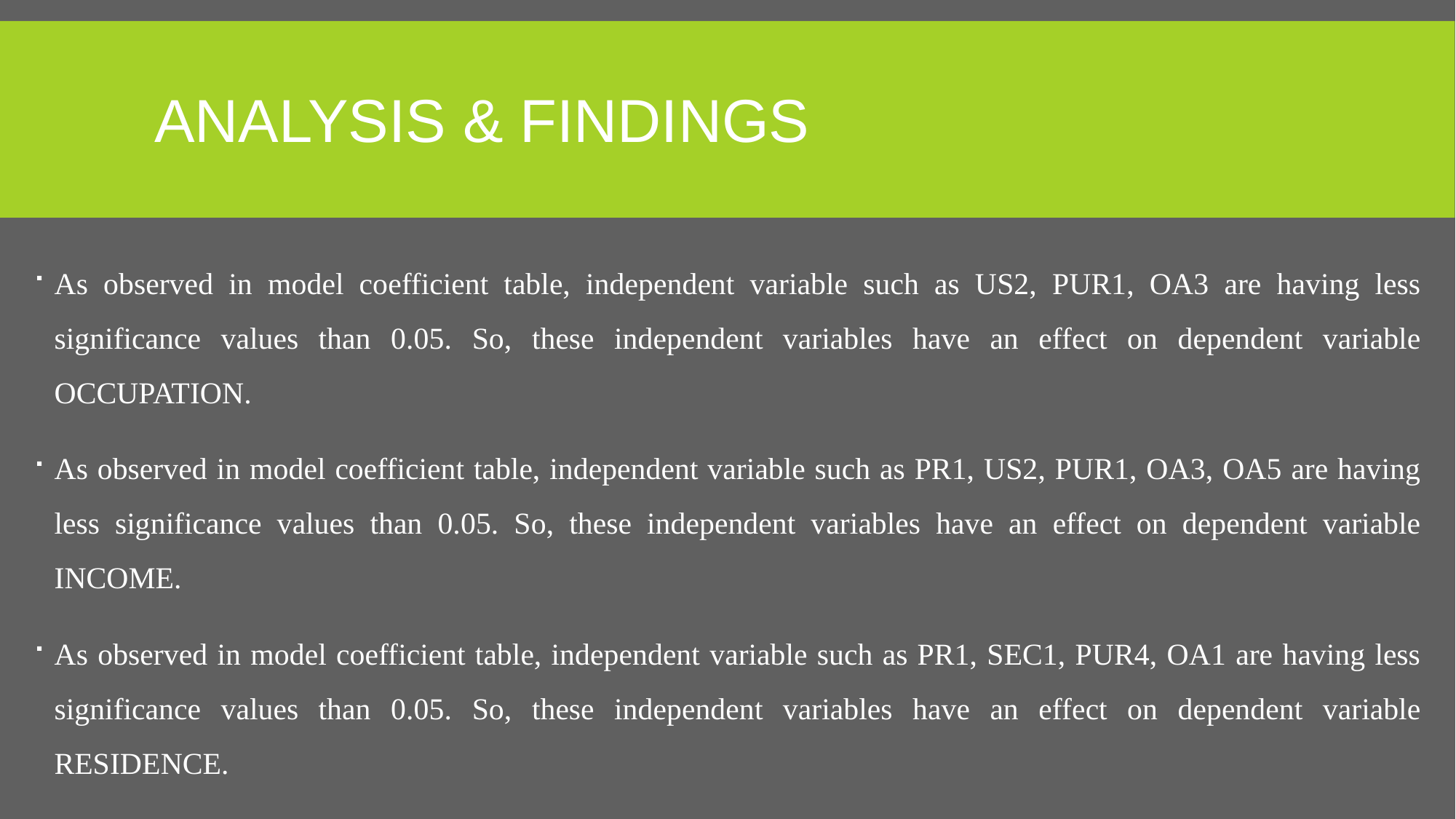

# Analysis & findings
As observed in model coefficient table, independent variable such as US2, PUR1, OA3 are having less significance values than 0.05. So, these independent variables have an effect on dependent variable OCCUPATION.
As observed in model coefficient table, independent variable such as PR1, US2, PUR1, OA3, OA5 are having less significance values than 0.05. So, these independent variables have an effect on dependent variable INCOME.
As observed in model coefficient table, independent variable such as PR1, SEC1, PUR4, OA1 are having less significance values than 0.05. So, these independent variables have an effect on dependent variable RESIDENCE.